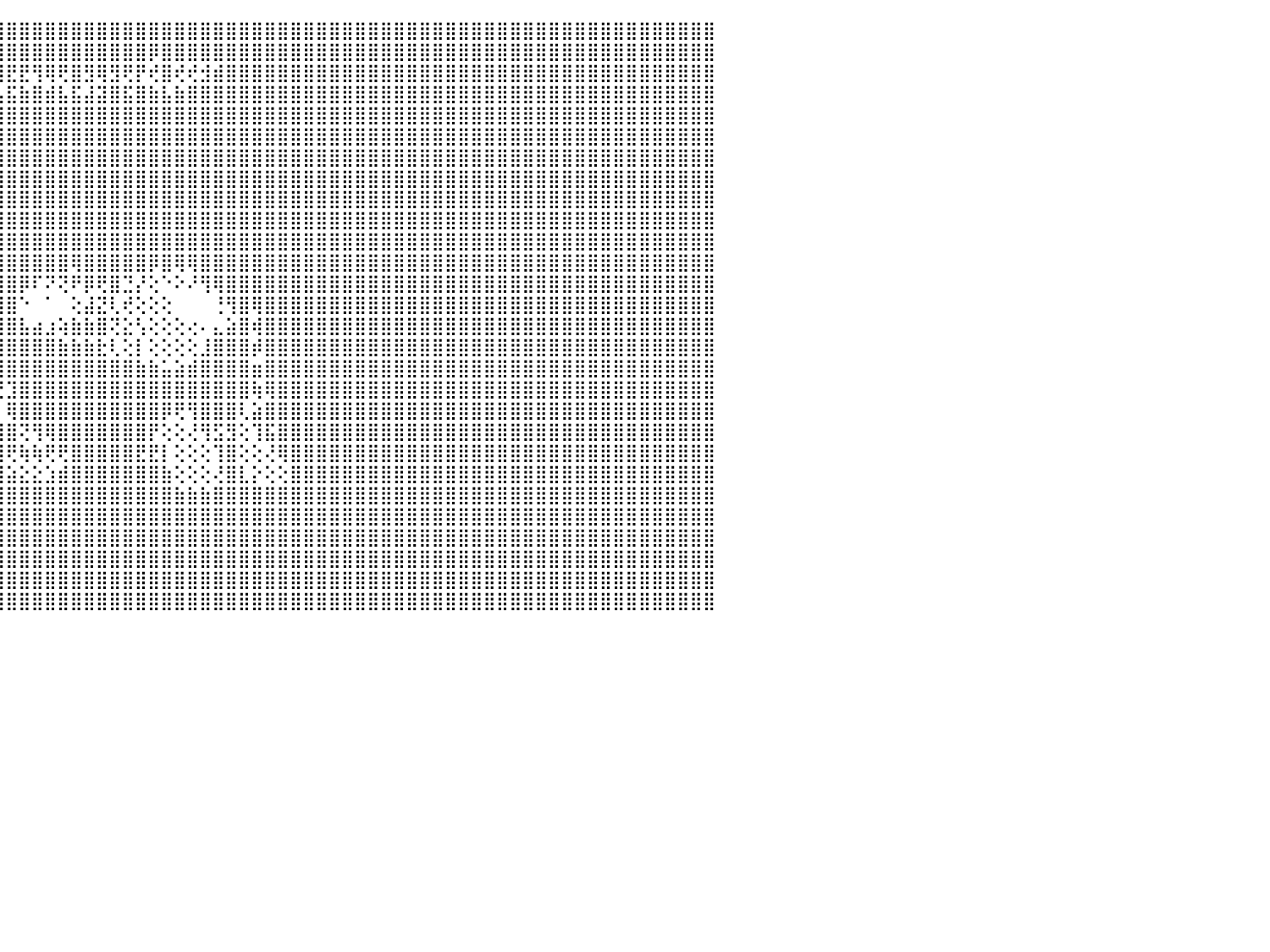

⣿⣿⣿⣿⣿⣿⣿⣿⣿⣿⣿⣿⣿⣿⣿⣿⣿⣿⣿⣿⣿⣿⣿⣿⣿⣿⣿⣿⣿⣿⣿⣿⣿⣿⣿⣿⣿⣿⣿⣿⣿⣿⣿⣿⣿⣿⣿⣿⣿⣿⣿⣿⣿⣿⣿⣿⣿⣿⣿⣿⣿⣿⣿⣿⣿⣿⣿⣿⣿⣿⣿⣿⣿⣿⣿⣿⣿⣿⣿⣿⣿⣿⣿⣿⣿⣿⣿⣿⣿⣿⣿⣿⣿⣿⣿⣿⣿⣿⣿⣿⠀
⣿⣿⣿⣿⣿⣿⣿⣿⣿⣿⣿⣿⣿⣿⣿⣿⣿⣿⣿⣿⣿⣿⣿⣿⣿⣿⣿⣿⣿⣿⣿⣿⣿⣿⣿⣿⣿⣿⣿⢿⣿⣿⣿⣿⣿⣿⣿⣿⣿⣿⣿⣿⣿⣿⣿⣿⡿⣿⣿⣿⣿⣿⣿⣿⣿⣿⣿⣿⣿⣿⣿⣿⣿⣿⣿⣿⣿⣿⣿⣿⣿⣿⣿⣿⣿⣿⣿⣿⣿⣿⣿⣿⣿⣿⣿⣿⣿⣿⣿⣿⠀
⣿⣿⣿⣿⣿⣿⣟⣿⡿⢻⣿⢿⢿⣿⣟⡿⣿⢻⢟⡿⢿⣟⣟⢿⢿⢟⡻⡟⣟⡿⣿⣿⢿⡿⣿⡿⢞⣿⣾⢻⢺⢟⡞⣟⣿⣟⣟⢻⢿⢟⣿⣻⢿⣻⢟⡟⢞⣿⢞⢞⣺⣾⣿⣿⣿⣿⣿⣿⣿⣿⣿⣿⣿⣿⣿⣿⣿⣿⣿⣿⣿⣿⣿⣿⣿⣿⣿⣿⣿⣿⣿⣿⣿⣿⣿⣿⣿⣿⣿⣿⠀
⣿⣿⣿⣿⣿⣿⣴⣿⣷⣾⣯⣮⣵⣷⣽⣵⣿⣼⣿⣯⣧⣿⣿⣿⣿⣾⣽⣷⣿⣵⣿⣽⣿⣯⣿⣷⣵⣿⣧⣿⣼⣾⣯⣾⣧⣯⣷⣿⣾⣧⣯⣼⣽⣿⣯⣿⣷⣧⣷⣿⣿⣿⣿⣿⣿⣿⣿⣿⣿⣿⣿⣿⣿⣿⣿⣿⣿⣿⣿⣿⣿⣿⣿⣿⣿⣿⣿⣿⣿⣿⣿⣿⣿⣿⣿⣿⣿⣿⣿⣿⠀
⣿⣿⣿⣿⣿⣿⣿⣿⣿⣿⣿⣿⣿⣿⣿⣿⣿⣿⣿⣿⣿⣿⣿⣿⣿⣿⣿⣿⣿⣿⣿⣿⣿⣿⣿⣿⣿⣿⣿⣿⣿⣿⣿⣿⣿⣿⣿⣿⣿⣿⣿⣿⣿⣿⣿⣿⣿⣿⣿⣿⣿⣿⣿⣿⣿⣿⣿⣿⣿⣿⣿⣿⣿⣿⣿⣿⣿⣿⣿⣿⣿⣿⣿⣿⣿⣿⣿⣿⣿⣿⣿⣿⣿⣿⣿⣿⣿⣿⣿⣿⠀
⣿⣿⣿⣿⣿⣿⣿⣿⣿⣿⣿⣿⣿⣿⣿⣿⣿⣿⣿⣿⣿⣿⣿⣿⣿⣿⣿⣿⣿⣿⣿⣿⣿⣿⣿⣿⣿⣿⣿⣿⣿⣿⣿⣿⣿⣿⣿⣿⣿⣿⣿⣿⣿⣿⣿⣿⣿⣿⣿⣿⣿⣿⣿⣿⣿⣿⣿⣿⣿⣿⣿⣿⣿⣿⣿⣿⣿⣿⣿⣿⣿⣿⣿⣿⣿⣿⣿⣿⣿⣿⣿⣿⣿⣿⣿⣿⣿⣿⣿⣿⠀
⣿⣿⣿⣿⣿⣿⣿⣿⣿⣿⣿⣿⣿⣿⣿⣿⣿⣿⣿⣿⣿⣿⣿⣿⣿⣿⣿⣿⣿⣿⣿⣿⣿⣿⣿⣿⣿⣿⣿⣿⣿⣿⣿⣿⣿⣿⣿⣿⣿⣿⣿⣿⣿⣿⣿⣿⣿⣿⣿⣿⣿⣿⣿⣿⣿⣿⣿⣿⣿⣿⣿⣿⣿⣿⣿⣿⣿⣿⣿⣿⣿⣿⣿⣿⣿⣿⣿⣿⣿⣿⣿⣿⣿⣿⣿⣿⣿⣿⣿⣿⠀
⣿⣿⣿⣿⣿⣿⣿⣿⣿⣿⣿⣿⣿⣿⣿⣿⣿⣿⣿⣿⣿⣿⣿⣿⣿⣿⣿⣿⣿⣿⣿⣿⣿⣿⣿⣙⣿⣿⣿⣾⣽⣿⣿⣿⣿⣿⣿⣿⣿⣿⣿⣿⣿⣿⣿⣿⣿⣿⣿⣿⣿⣿⣿⣿⣿⣿⣿⣿⣿⣿⣿⣿⣿⣿⣿⣿⣿⣿⣿⣿⣿⣿⣿⣿⣿⣿⣿⣿⣿⣿⣿⣿⣿⣿⣿⣿⣿⣿⣿⣿⠀
⣿⣿⣿⣿⣿⣿⣿⣿⣿⣿⣿⣿⣿⣿⣿⣿⣿⣿⣿⣿⣿⣿⣿⣿⣿⣿⣿⣿⣿⣿⣿⣿⣿⣿⣿⣿⣿⣿⣿⣿⣿⣿⣿⣿⣿⣿⣿⣿⣿⣿⣿⣿⣿⣿⣿⣿⣿⣿⣿⣿⣿⣿⣿⣿⣿⣿⣿⣿⣿⣿⣿⣿⣿⣿⣿⣿⣿⣿⣿⣿⣿⣿⣿⣿⣿⣿⣿⣿⣿⣿⣿⣿⣿⣿⣿⣿⣿⣿⣿⣿⠀
⣿⣿⣿⣿⣿⣿⣿⣿⣿⣿⣿⣿⣿⣿⣿⣿⣿⣿⣿⣿⣿⣿⣿⣿⣿⣿⣿⣿⣿⣿⣿⣿⣿⣿⣿⣿⣿⣿⣿⣿⣿⣿⣿⣿⣿⣿⣿⣿⣿⣿⣿⣿⣿⣿⣿⣿⣿⣿⣿⣿⣿⣿⣿⣿⣿⣿⣿⣿⣿⣿⣿⣿⣿⣿⣿⣿⣿⣿⣿⣿⣿⣿⣿⣿⣿⣿⣿⣿⣿⣿⣿⣿⣿⣿⣿⣿⣿⣿⣿⣿⠀
⣿⣿⣿⣿⣿⣿⣿⣿⣿⣿⣿⣿⣿⣿⣿⣿⣿⣿⣿⣿⣿⣿⣿⣿⣿⣿⣿⣿⣿⣿⣿⣿⣿⣿⣿⣿⣿⣿⣿⣿⣿⣿⣿⣿⣿⣿⣿⣿⣿⣿⣿⣿⣿⣿⣿⣿⣿⣿⣿⣿⣿⣿⣿⣿⣿⣿⣿⣿⣿⣿⣿⣿⣿⣿⣿⣿⣿⣿⣿⣿⣿⣿⣿⣿⣿⣿⣿⣿⣿⣿⣿⣿⣿⣿⣿⣿⣿⣿⣿⣿⠀
⣿⣿⣿⣿⣿⣿⣿⣿⣿⣿⣿⣿⣿⣿⣿⣿⣿⣿⣿⣿⣿⣿⣿⣿⣿⣿⣿⣿⣿⣿⣿⣿⣿⣿⣿⣿⣿⣿⣿⣿⣿⣿⣿⣿⣿⣿⣿⣿⣿⣿⢿⣿⣿⣿⣿⣿⡿⣿⢿⢿⣿⣿⣿⣿⣿⣿⣿⣿⣿⣿⣿⣿⣿⣿⣿⣿⣿⣿⣿⣿⣿⣿⣿⣿⣿⣿⣿⣿⣿⣿⣿⣿⣿⣿⣿⣿⣿⣿⣿⣿⠀
⣿⣿⣿⣿⣿⣿⣿⣿⣿⣿⣿⣿⣿⣿⣿⣿⣿⣿⣿⣿⣿⣿⣿⣿⣿⣿⣿⣿⣿⣿⣿⣿⣿⣿⣿⣿⢏⢕⢕⣱⣿⡿⠟⢻⣿⣿⡿⠏⠝⢝⠟⡿⢟⣿⣙⡜⢕⠑⠕⠜⢻⢿⣿⣿⣿⣿⣿⣿⣿⣿⣿⣿⣿⣿⣿⣿⣿⣿⣿⣿⣿⣿⣿⣿⣿⣿⣿⣿⣿⣿⣿⣿⣿⣿⣿⣿⣿⣿⣿⣿⠀
⣿⣿⣿⣿⣿⣿⣿⣿⣿⣿⣿⣿⣿⣿⣿⣿⣿⣿⣿⣿⣿⣿⣿⣿⣿⣿⣿⣿⣿⣿⣿⣿⣿⣿⣿⣧⡕⢕⣵⣿⡟⠀⠁⢡⣿⣿⠑⠀⠁⠀⢕⣼⣝⢇⢞⢕⢕⢕⠀⠀⠀⢘⢻⣿⢿⣿⣿⣿⣿⣿⣿⣿⣿⣿⣿⣿⣿⣿⣿⣿⣿⣿⣿⣿⣿⣿⣿⣿⣿⣿⣿⣿⣿⣿⣿⣿⣿⣿⣿⣿⠀
⣿⣿⣿⣿⣿⣿⣿⣿⣿⣿⣿⣿⣿⣿⣿⣿⣿⣿⣿⣿⣿⣿⣿⣿⣿⣿⣿⣿⣿⣿⣿⣿⣿⣿⣿⣿⣿⣿⣿⣿⣧⣴⣷⣿⣿⣿⣧⣴⣰⢵⣷⣷⣿⢝⣕⢣⢕⢕⢕⢔⠄⣄⣵⣿⢾⣿⣿⣿⣿⣿⣿⣿⣿⣿⣿⣿⣿⣿⣿⣿⣿⣿⣿⣿⣿⣿⣿⣿⣿⣿⣿⣿⣿⣿⣿⣿⣿⣿⣿⣿⠀
⣿⣿⣿⣿⣿⣿⣿⣿⣿⣿⣿⣿⣿⣿⣿⣿⣿⣿⣿⣿⣿⣿⣿⣿⣿⣿⣿⣿⣿⣿⣿⣿⣿⣿⣿⣿⣿⣿⣿⣿⣿⣿⣿⣿⣿⣿⣿⣿⣿⣷⣷⣷⣗⢇⢕⡇⢕⢕⢕⢕⣸⣿⣿⣿⡾⣿⣿⣿⣿⣿⣿⣿⣿⣿⣿⣿⣿⣿⣿⣿⣿⣿⣿⣿⣿⣿⣿⣿⣿⣿⣿⣿⣿⣿⣿⣿⣿⣿⣿⣿⠀
⣿⣿⣿⣿⣿⣿⣿⣿⣿⣿⣿⣿⣿⣿⣿⣿⣿⣿⣿⣿⣿⣿⣿⣿⣿⣿⣿⣿⣿⣿⣿⣿⣿⣿⣿⣿⣿⣿⣿⣿⣿⣿⣿⣿⣿⣿⣿⣿⣿⣿⣿⣿⣿⣿⣿⣷⣷⣥⣵⣾⣿⣿⣿⣿⣶⣿⣿⣿⣿⣿⣿⣿⣿⣿⣿⣿⣿⣿⣿⣿⣿⣿⣿⣿⣿⣿⣿⣿⣿⣿⣿⣿⣿⣿⣿⣿⣿⣿⣿⣿⠀
⣿⣿⣿⣿⣿⣿⣿⣿⣿⣿⣿⣿⣿⣿⣿⣿⣿⣿⣿⣿⣿⣿⣿⣿⣿⣿⣿⣿⣿⣿⣿⣿⣿⣿⣿⣿⣿⣿⣿⣿⣿⣿⣯⣝⢟⣹⣿⣿⣿⣿⣿⣿⣿⣿⣿⣿⣿⣿⣿⣿⣿⣿⣿⣿⢷⢿⣿⣿⣿⣿⣿⣿⣿⣿⣿⣿⣿⣿⣿⣿⣿⣿⣿⣿⣿⣿⣿⣿⣿⣿⣿⣿⣿⣿⣿⣿⣿⣿⣿⣿⠀
⣿⣿⣿⣿⣿⣿⣿⣿⣿⣿⣿⣿⣿⣿⣿⣿⣿⣿⣿⣿⣿⣿⣿⣿⣿⣿⣿⣿⣿⣿⣿⣿⣿⣿⣿⣿⣿⣿⣿⣿⣿⣿⣿⣿⡇⢿⣿⣿⣿⣿⣿⣿⣿⣿⣿⣿⣿⡿⢟⢻⣿⣿⣿⢇⣵⣿⣿⣿⣿⣿⣿⣿⣿⣿⣿⣿⣿⣿⣿⣿⣿⣿⣿⣿⣿⣿⣿⣿⣿⣿⣿⣿⣿⣿⣿⣿⣿⣿⣿⣿⠀
⣿⣿⣿⣿⣿⣿⣿⣿⣿⣿⣿⣿⣿⣿⣿⣿⣿⣿⣿⣿⣿⣿⣿⣿⣿⣿⣿⣿⣿⣿⣿⣿⣿⣿⣿⣿⣿⣿⢗⢝⢝⢻⣿⣿⣿⣿⢝⢻⢿⣿⣿⣿⣿⣿⣿⣿⡟⢕⢕⢜⢻⣫⣻⢕⢹⣯⣿⣿⣿⣿⣿⣿⣿⣿⣿⣿⣿⣿⣿⣿⣿⣿⣿⣿⣿⣿⣿⣿⣿⣿⣿⣿⣿⣿⣿⣿⣿⣿⣿⣿⠀
⣿⣿⣿⣿⣿⣿⣿⣿⣿⣿⣿⣿⣿⣿⣿⣿⣿⣿⣿⣿⣿⣿⣿⣿⣿⣿⣿⣿⣿⣿⣿⣿⣿⣿⣿⣿⣿⢏⢕⢕⢕⢱⣿⣿⣿⢟⢷⢷⢟⢟⣿⣿⣿⣿⣿⣟⣟⡇⢕⢕⢕⢹⣿⢕⢕⢜⢿⣿⣿⣿⣿⣿⣿⣿⣿⣿⣿⣿⣿⣿⣿⣿⣿⣿⣿⣿⣿⣿⣿⣿⣿⣿⣿⣿⣿⣿⣿⣿⣿⣿⠀
⣿⣿⣿⣿⣿⣿⣿⣿⣿⣿⣿⣿⣿⣿⣿⣿⣿⣿⣿⣿⣿⣿⣿⣿⣿⣿⣿⣿⣿⣿⣿⣿⣿⣿⣿⣿⣿⣧⣵⣵⣷⣿⣿⣿⣿⣵⣕⣕⣱⣾⣿⣿⣿⣿⣿⣿⣿⣷⢕⢕⢕⢜⣿⣇⡕⢕⢕⣿⣿⣿⣿⣿⣿⣿⣿⣿⣿⣿⣿⣿⣿⣿⣿⣿⣿⣿⣿⣿⣿⣿⣿⣿⣿⣿⣿⣿⣿⣿⣿⣿⠀
⣿⣿⣿⣿⣿⣿⣿⣿⣿⣿⣿⣿⣿⣿⣿⣿⣿⣿⣿⣿⣿⣿⣿⣿⣿⣿⣿⣿⣿⣿⣿⣿⣿⣿⣿⣿⣿⣿⣿⣿⣿⣿⣿⣿⣿⣿⣿⣿⣿⣿⣿⣿⣿⣿⣿⣿⣿⣿⣷⣷⣷⣿⣿⣿⣿⣿⣿⣿⣿⣿⣿⣿⣿⣿⣿⣿⣿⣿⣿⣿⣿⣿⣿⣿⣿⣿⣿⣿⣿⣿⣿⣿⣿⣿⣿⣿⣿⣿⣿⣿⠀
⣿⣿⣿⣿⣿⣿⣿⣿⣿⣿⣿⣿⣿⣿⣿⣿⣿⣿⣿⣿⣿⣿⣿⣿⣿⣿⣿⣿⣿⣿⣿⣿⣿⣿⣿⣿⣿⣿⣿⣿⣿⣿⣿⣿⣿⣿⣿⣿⣿⣿⣿⣿⣿⣿⣿⣿⣿⣿⣿⣿⣿⣿⣿⣿⣿⣿⣿⣿⣿⣿⣿⣿⣿⣿⣿⣿⣿⣿⣿⣿⣿⣿⣿⣿⣿⣿⣿⣿⣿⣿⣿⣿⣿⣿⣿⣿⣿⣿⣿⣿⠀
⣿⣿⣿⣿⣿⣿⣿⣿⣿⣿⣿⣿⣿⣿⣿⣿⣿⣿⣿⣿⣿⣿⣿⣿⣿⣿⣿⣿⣿⣿⣿⣿⣿⣿⣿⣿⣿⣿⣿⣿⣿⣿⣿⣿⣿⣿⣿⣿⣿⣿⣿⣿⣿⣿⣿⣿⣿⣿⣿⣿⣿⣿⣿⣿⣿⣿⣿⣿⣿⣿⣿⣿⣿⣿⣿⣿⣿⣿⣿⣿⣿⣿⣿⣿⣿⣿⣿⣿⣿⣿⣿⣿⣿⣿⣿⣿⣿⣿⣿⣿⠀
⣿⣿⣿⣿⣿⣿⣿⣿⣿⣿⣿⣿⣿⣿⣿⣿⣿⣿⣿⣿⣿⣿⣿⣿⣿⣿⣿⣿⣿⣿⣿⣿⣿⣿⣿⣿⣿⣿⣿⣿⣿⣿⣿⣿⣿⣿⣿⣿⣿⣿⣿⣿⣿⣿⣿⣿⣿⣿⣿⣿⣿⣿⣿⣿⣿⣿⣿⣿⣿⣿⣿⣿⣿⣿⣿⣿⣿⣿⣿⣿⣿⣿⣿⣿⣿⣿⣿⣿⣿⣿⣿⣿⣿⣿⣿⣿⣿⣿⣿⣿⠀
⣿⣿⣿⣿⣿⣿⣿⣿⣿⣿⣿⣿⣿⣿⣿⣿⣿⣿⣿⣿⣿⣿⣿⣿⣿⣿⣿⣿⣿⣿⣿⣿⣿⣿⣿⣿⣿⣿⣿⣿⣿⣿⣿⣿⣿⣿⣿⣿⣿⣿⣿⣿⣿⣿⣿⣿⣿⣿⣿⣿⣿⣿⣿⣿⣿⣿⣿⣿⣿⣿⣿⣿⣿⣿⣿⣿⣿⣿⣿⣿⣿⣿⣿⣿⣿⣿⣿⣿⣿⣿⣿⣿⣿⣿⣿⣿⣿⣿⣿⣿⠀
⣿⣿⣿⣿⣿⣿⣿⣿⣿⣿⣿⣿⣿⣿⣿⣿⣿⣿⣿⣿⣿⣿⣿⣿⣿⣿⣿⣿⣿⣿⣿⣿⣿⣿⣿⣿⣿⣿⣿⣿⣿⣿⣿⣿⣿⣿⣿⣿⣿⣿⣿⣿⣿⣿⣿⣿⣿⣿⣿⣿⣿⣿⣿⣿⣿⣿⣿⣿⣿⣿⣿⣿⣿⣿⣿⣿⣿⣿⣿⣿⣿⣿⣿⣿⣿⣿⣿⣿⣿⣿⣿⣿⣿⣿⣿⣿⣿⣿⣿⣿⠀
⠀⠀⠀⠀⠀⠀⠀⠀⠀⠀⠀⠀⠀⠀⠀⠀⠀⠀⠀⠀⠀⠀⠀⠀⠀⠀⠀⠀⠀⠀⠀⠀⠀⠀⠀⠀⠀⠀⠀⠀⠀⠀⠀⠀⠀⠀⠀⠀⠀⠀⠀⠀⠀⠀⠀⠀⠀⠀⠀⠀⠀⠀⠀⠀⠀⠀⠀⠀⠀⠀⠀⠀⠀⠀⠀⠀⠀⠀⠀⠀⠀⠀⠀⠀⠀⠀⠀⠀⠀⠀⠀⠀⠀⠀⠀⠀⠀⠀⠀⠀⠀